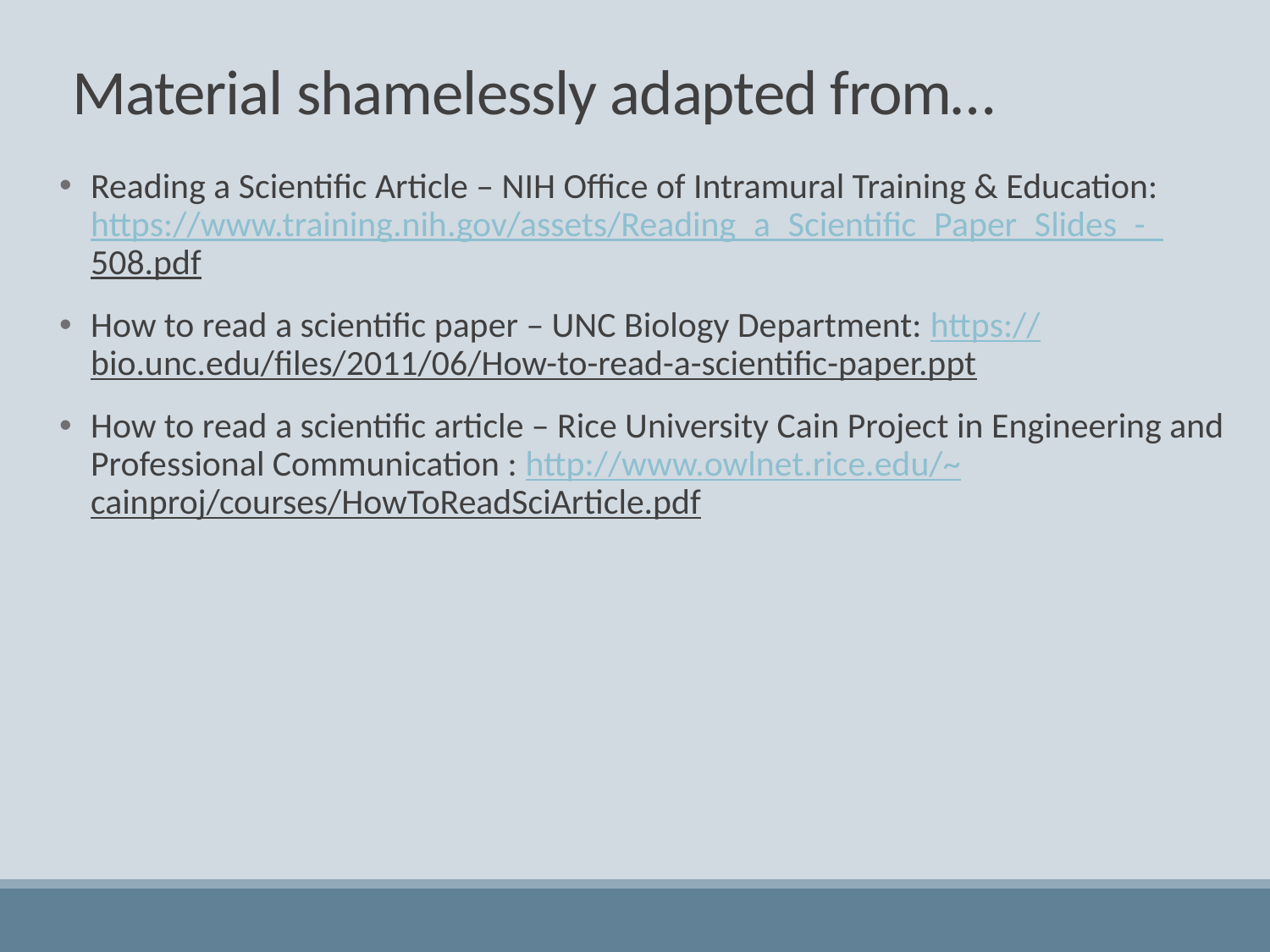

# Material shamelessly adapted from…
Reading a Scientific Article – NIH Office of Intramural Training & Education: https://www.training.nih.gov/assets/Reading_a_Scientific_Paper_Slides_-_508.pdf
How to read a scientific paper – UNC Biology Department: https://bio.unc.edu/files/2011/06/How-to-read-a-scientific-paper.ppt
How to read a scientific article – Rice University Cain Project in Engineering and Professional Communication : http://www.owlnet.rice.edu/~cainproj/courses/HowToReadSciArticle.pdf